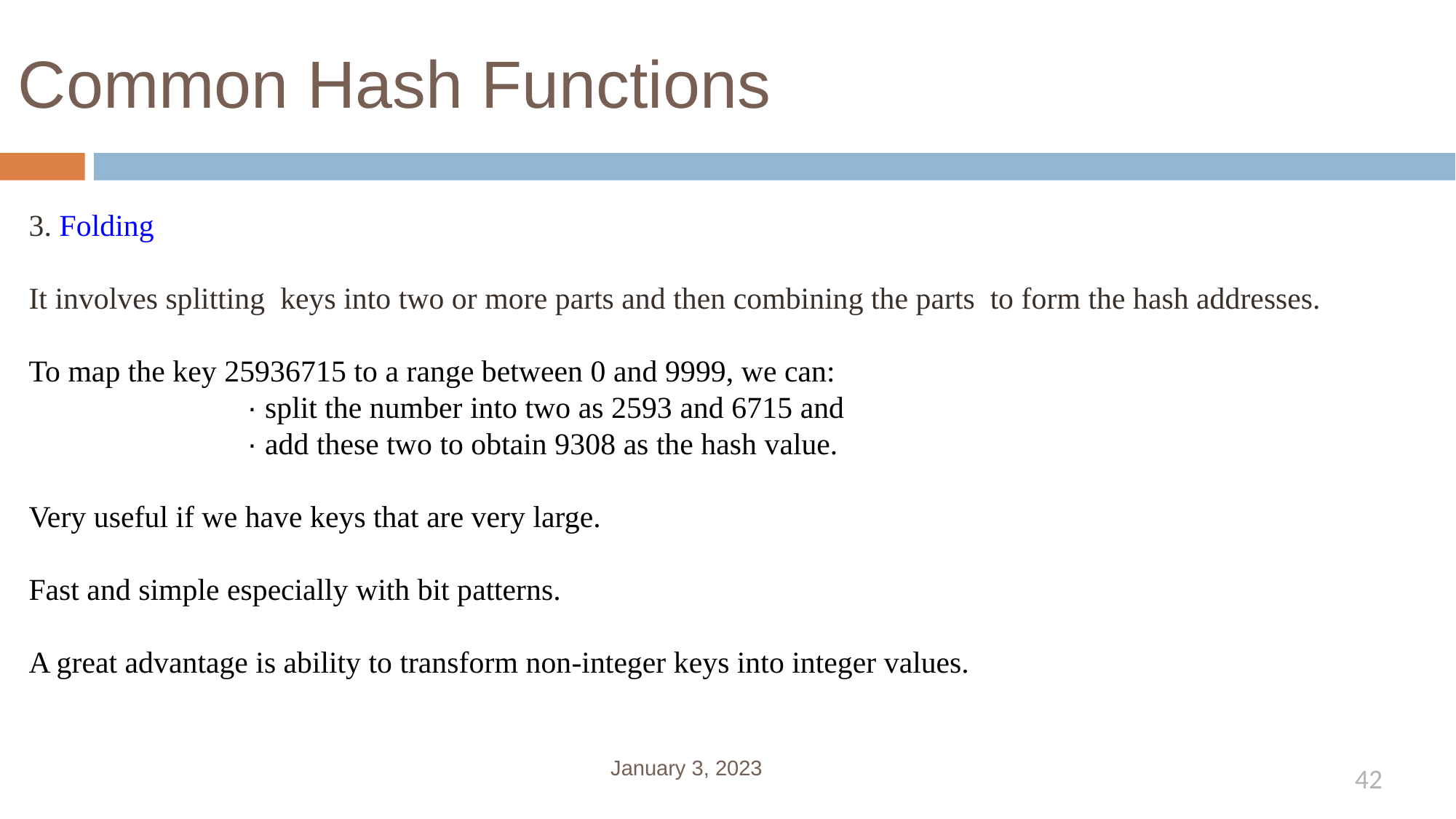

# Common Hash Functions
3. Folding

It involves splitting  keys into two or more parts and then combining the parts  to form the hash addresses.

To map the key 25936715 to a range between 0 and 9999, we can:
		· split the number into two as 2593 and 6715 and
		· add these two to obtain 9308 as the hash value.

Very useful if we have keys that are very large.

Fast and simple especially with bit patterns.

A great advantage is ability to transform non-integer keys into integer values.
January 3, 2023
42